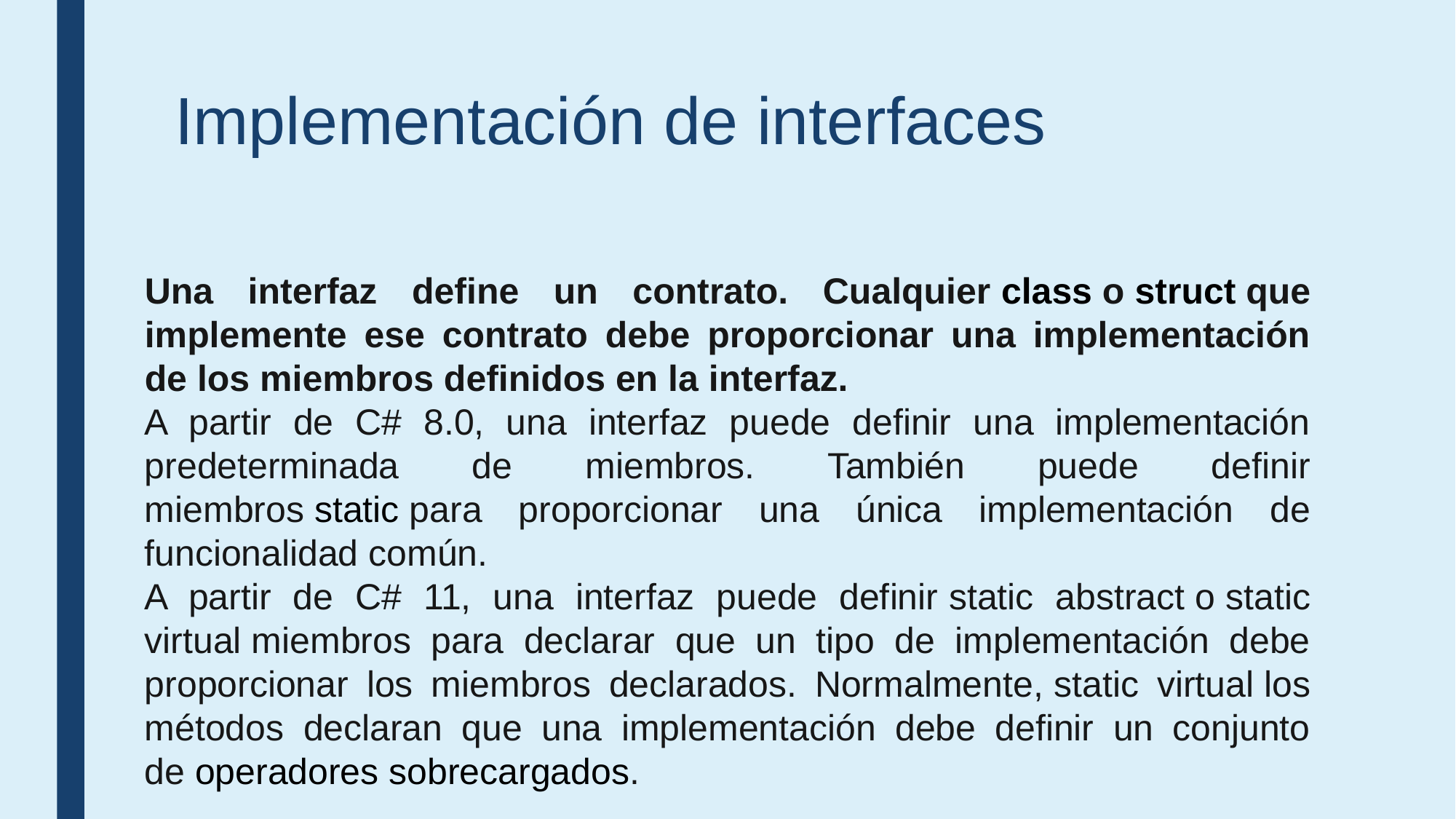

# Implementación de interfaces
Una interfaz define un contrato. Cualquier class o struct que implemente ese contrato debe proporcionar una implementación de los miembros definidos en la interfaz.
A partir de C# 8.0, una interfaz puede definir una implementación predeterminada de miembros. También puede definir miembros static para proporcionar una única implementación de funcionalidad común.
A partir de C# 11, una interfaz puede definir static abstract o static virtual miembros para declarar que un tipo de implementación debe proporcionar los miembros declarados. Normalmente, static virtual los métodos declaran que una implementación debe definir un conjunto de operadores sobrecargados.